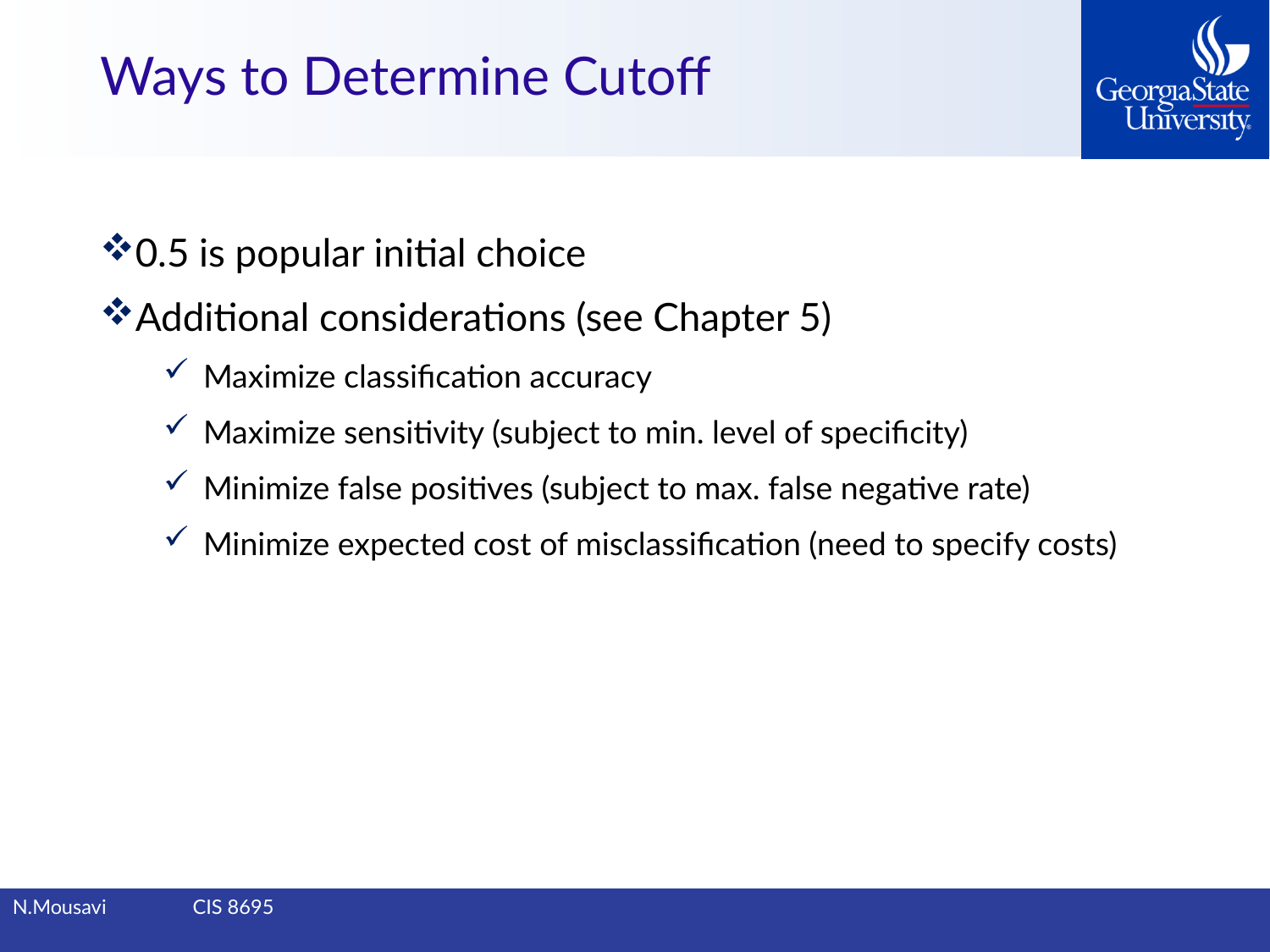

# Ways to Determine Cutoff
0.5 is popular initial choice
Additional considerations (see Chapter 5)
Maximize classification accuracy
Maximize sensitivity (subject to min. level of specificity)
Minimize false positives (subject to max. false negative rate)
Minimize expected cost of misclassification (need to specify costs)